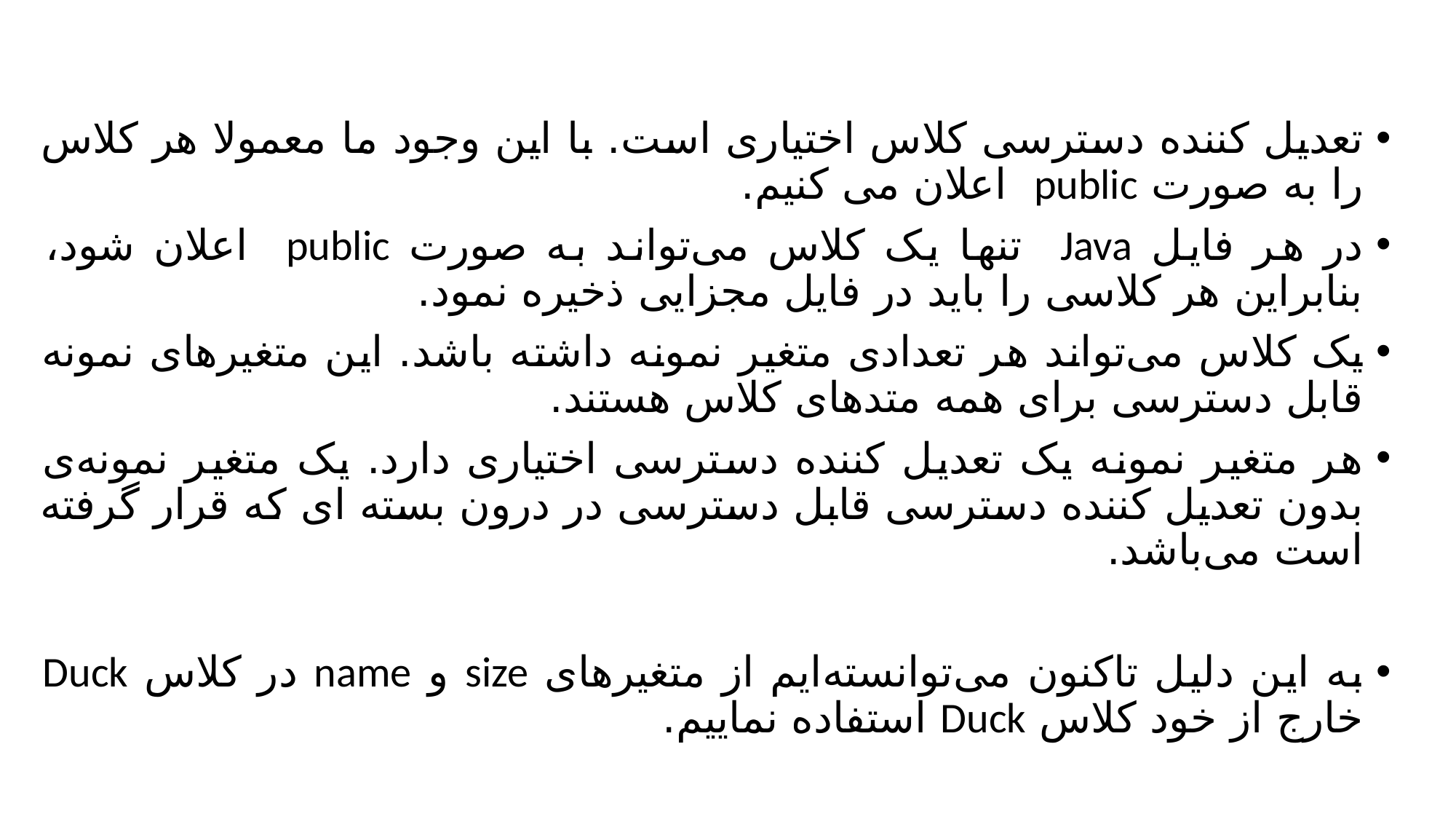

تعدیل کننده دسترسی کلاس اختیاری است. با این وجود ما معمولا هر کلاس را به صورت public  اعلان می کنیم.
در هر فایل Java  تنها یک کلاس می‌تواند به صورت public  اعلان شود، بنابراین هر کلاسی را باید در فایل مجزایی ذخیره نمود.
یک کلاس می‌تواند هر تعدادی متغیر نمونه داشته باشد. این متغیرهای نمونه قابل دسترسی برای همه متدهای کلاس هستند.
هر متغیر نمونه یک تعدیل کننده دسترسی اختیاری دارد. یک متغیر نمونه‌ی بدون تعدیل کننده دسترسی قابل دسترسی در درون بسته ای که قرار گرفته است می‌باشد.

به این دلیل تاکنون می‌توانسته‌ایم از متغیرهای size و name در کلاس Duck خارج از خود کلاس Duck استفاده نماییم.